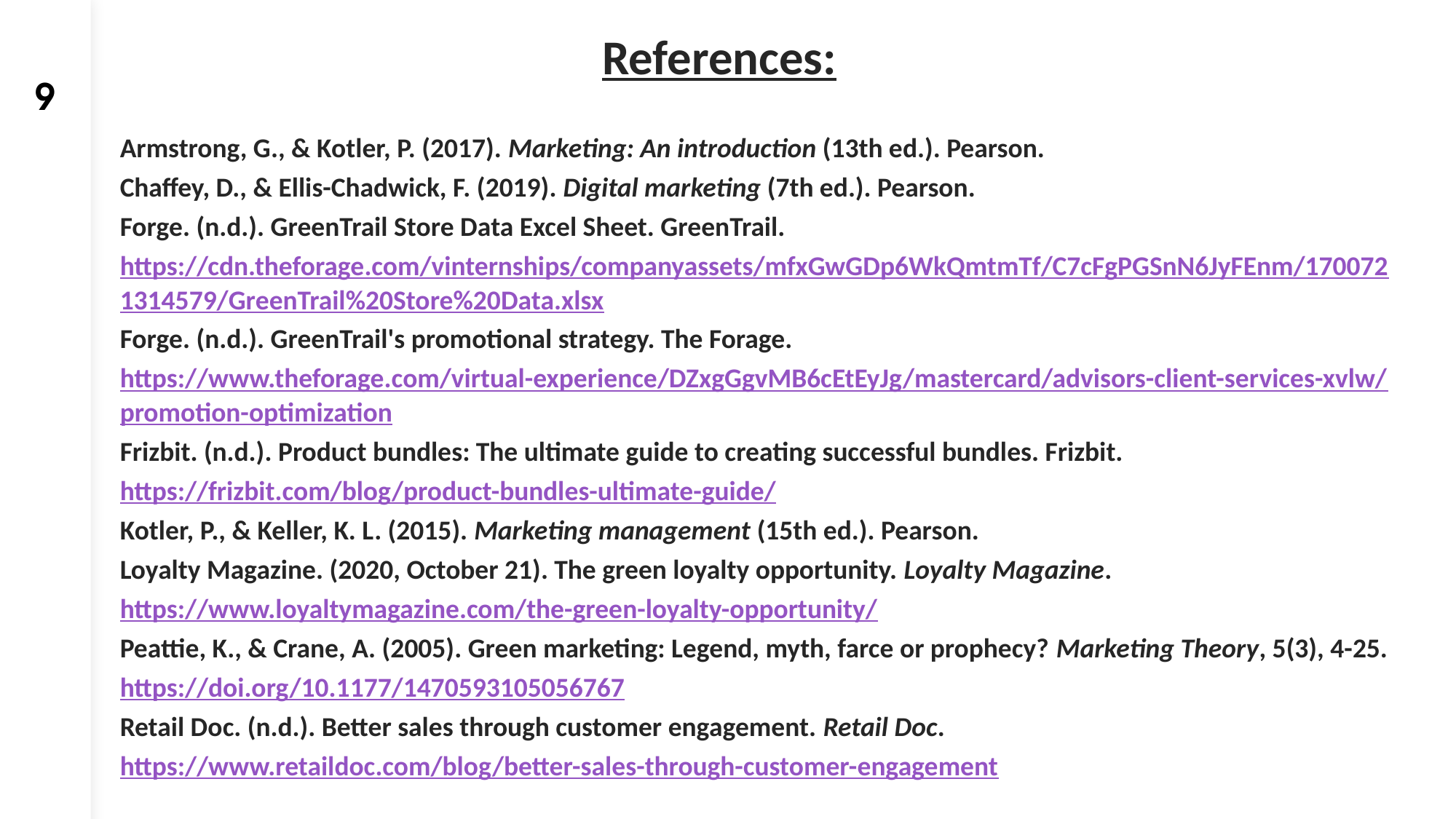

# References:
9
Armstrong, G., & Kotler, P. (2017). Marketing: An introduction (13th ed.). Pearson.
Chaffey, D., & Ellis-Chadwick, F. (2019). Digital marketing (7th ed.). Pearson.
Forge. (n.d.). GreenTrail Store Data Excel Sheet. GreenTrail. https://cdn.theforage.com/vinternships/companyassets/mfxGwGDp6WkQmtmTf/C7cFgPGSnN6JyFEnm/1700721314579/GreenTrail%20Store%20Data.xlsx
Forge. (n.d.). GreenTrail's promotional strategy. The Forage. https://www.theforage.com/virtual-experience/DZxgGgvMB6cEtEyJg/mastercard/advisors-client-services-xvlw/promotion-optimization
Frizbit. (n.d.). Product bundles: The ultimate guide to creating successful bundles. Frizbit. https://frizbit.com/blog/product-bundles-ultimate-guide/
Kotler, P., & Keller, K. L. (2015). Marketing management (15th ed.). Pearson.
Loyalty Magazine. (2020, October 21). The green loyalty opportunity. Loyalty Magazine. https://www.loyaltymagazine.com/the-green-loyalty-opportunity/
Peattie, K., & Crane, A. (2005). Green marketing: Legend, myth, farce or prophecy? Marketing Theory, 5(3), 4-25. https://doi.org/10.1177/1470593105056767
Retail Doc. (n.d.). Better sales through customer engagement. Retail Doc. https://www.retaildoc.com/blog/better-sales-through-customer-engagement